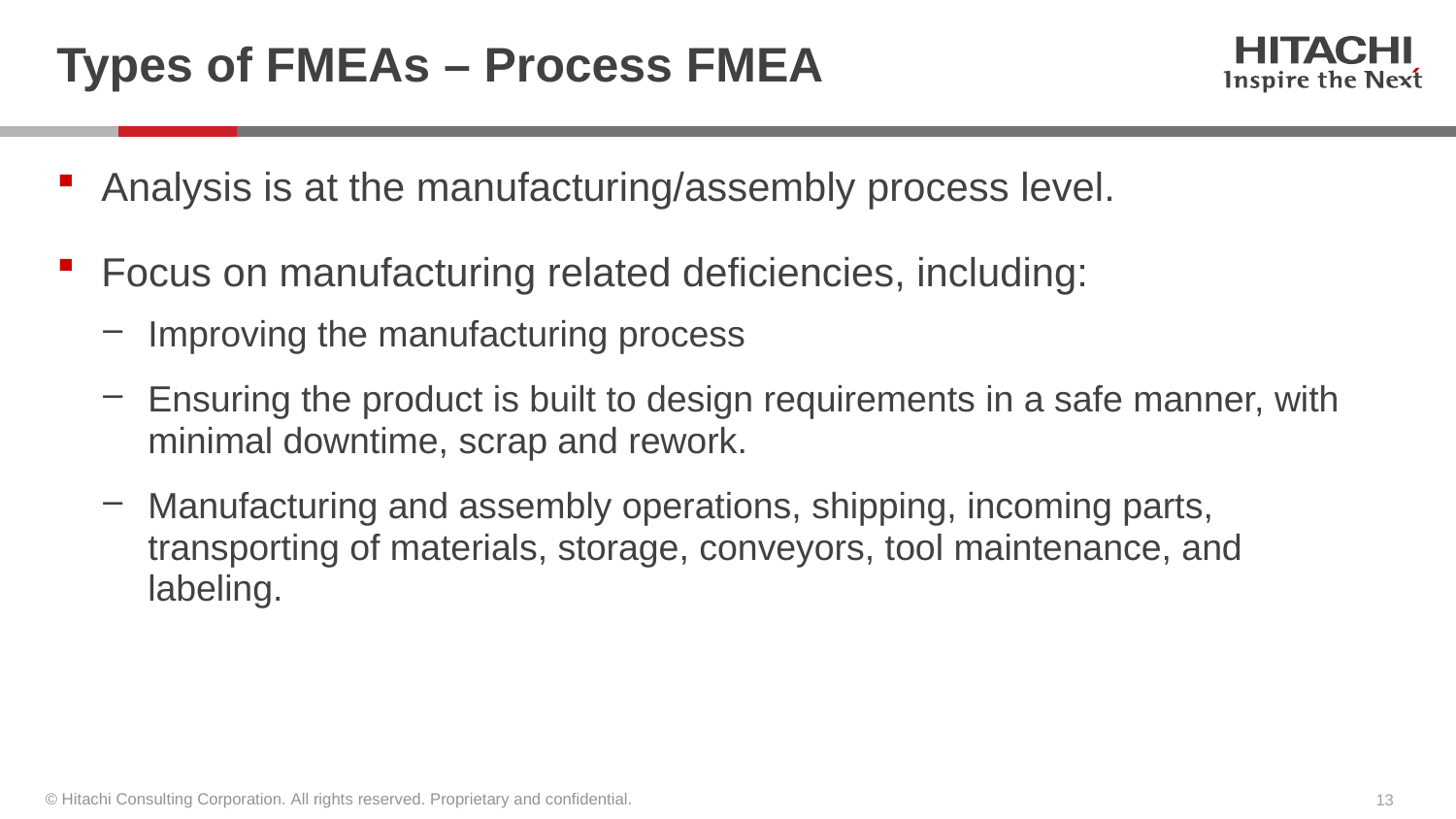

# Types of FMEAs – Process FMEA
Analysis is at the manufacturing/assembly process level.
Focus on manufacturing related deficiencies, including:
Improving the manufacturing process
Ensuring the product is built to design requirements in a safe manner, with minimal downtime, scrap and rework.
Manufacturing and assembly operations, shipping, incoming parts, transporting of materials, storage, conveyors, tool maintenance, and labeling.